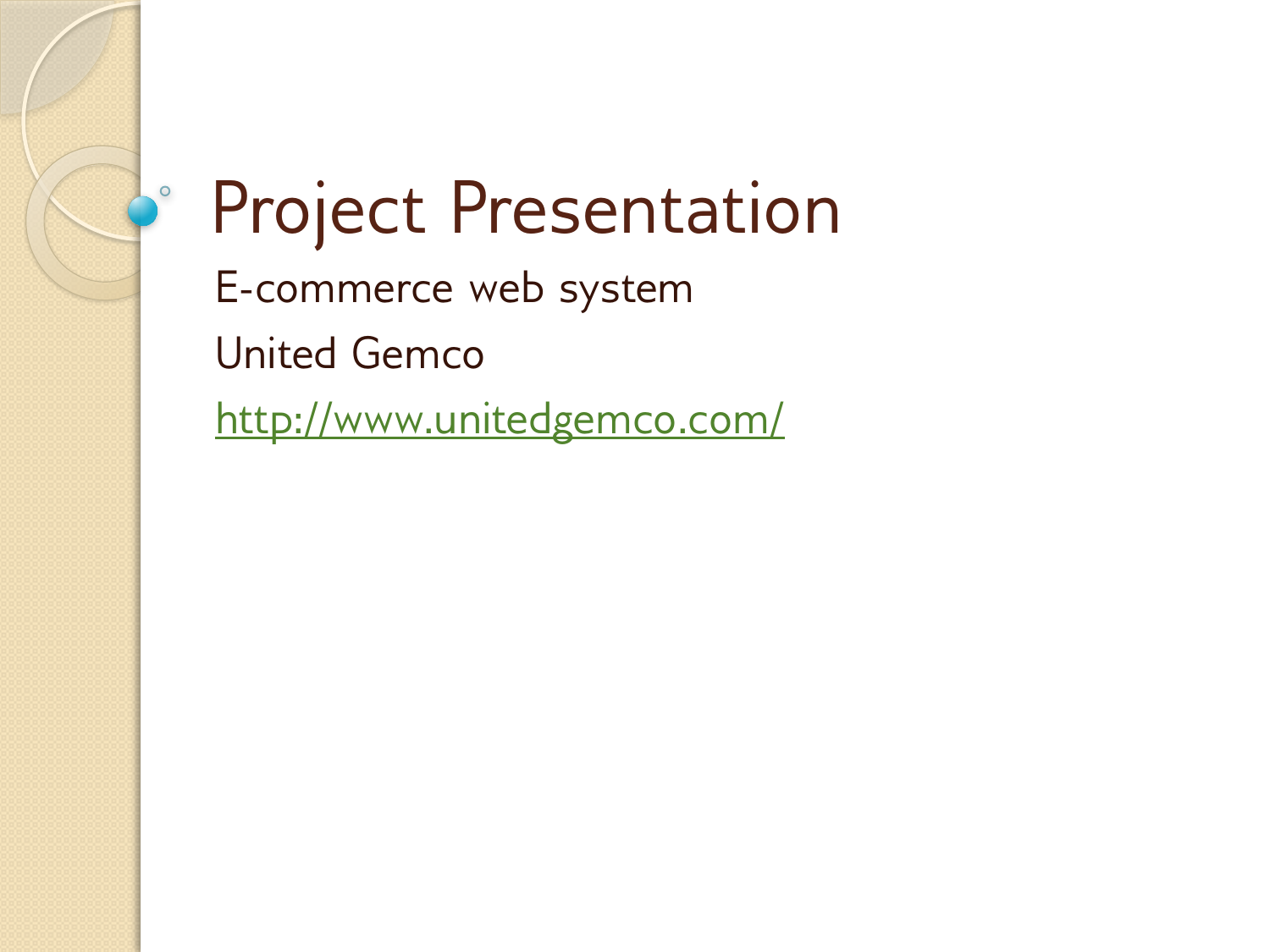

# Project Presentation
E-commerce web system
United Gemco
http://www.unitedgemco.com/